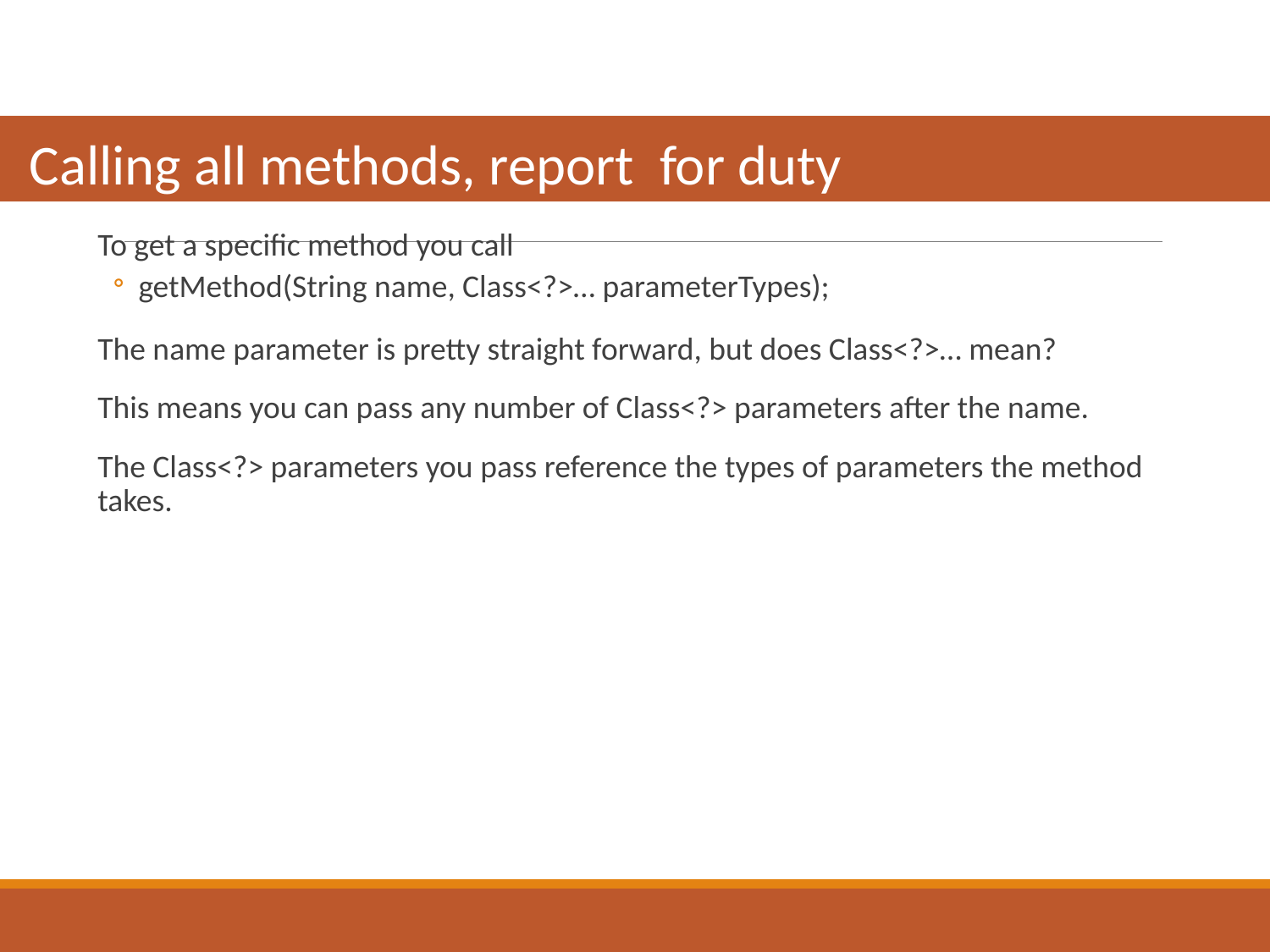

Calling all methods, report  for duty
To get a specific method you call
getMethod(String name, Class<?>… parameterTypes);
The name parameter is pretty straight forward, but does Class<?>… mean?
This means you can pass any number of Class<?> parameters after the name.
The Class<?> parameters you pass reference the types of parameters the method takes.